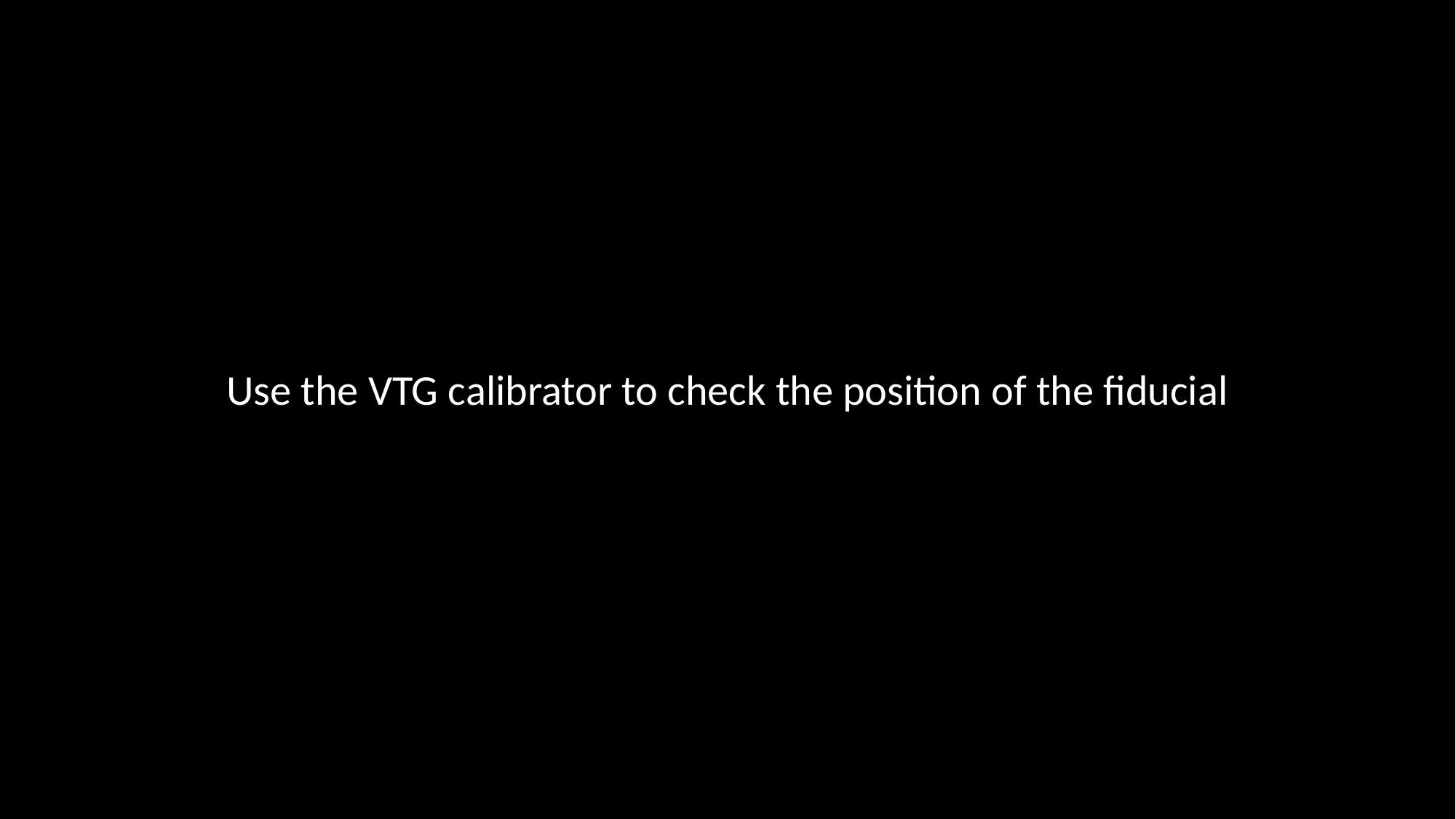

Use the VTG calibrator to check the position of the fiducial